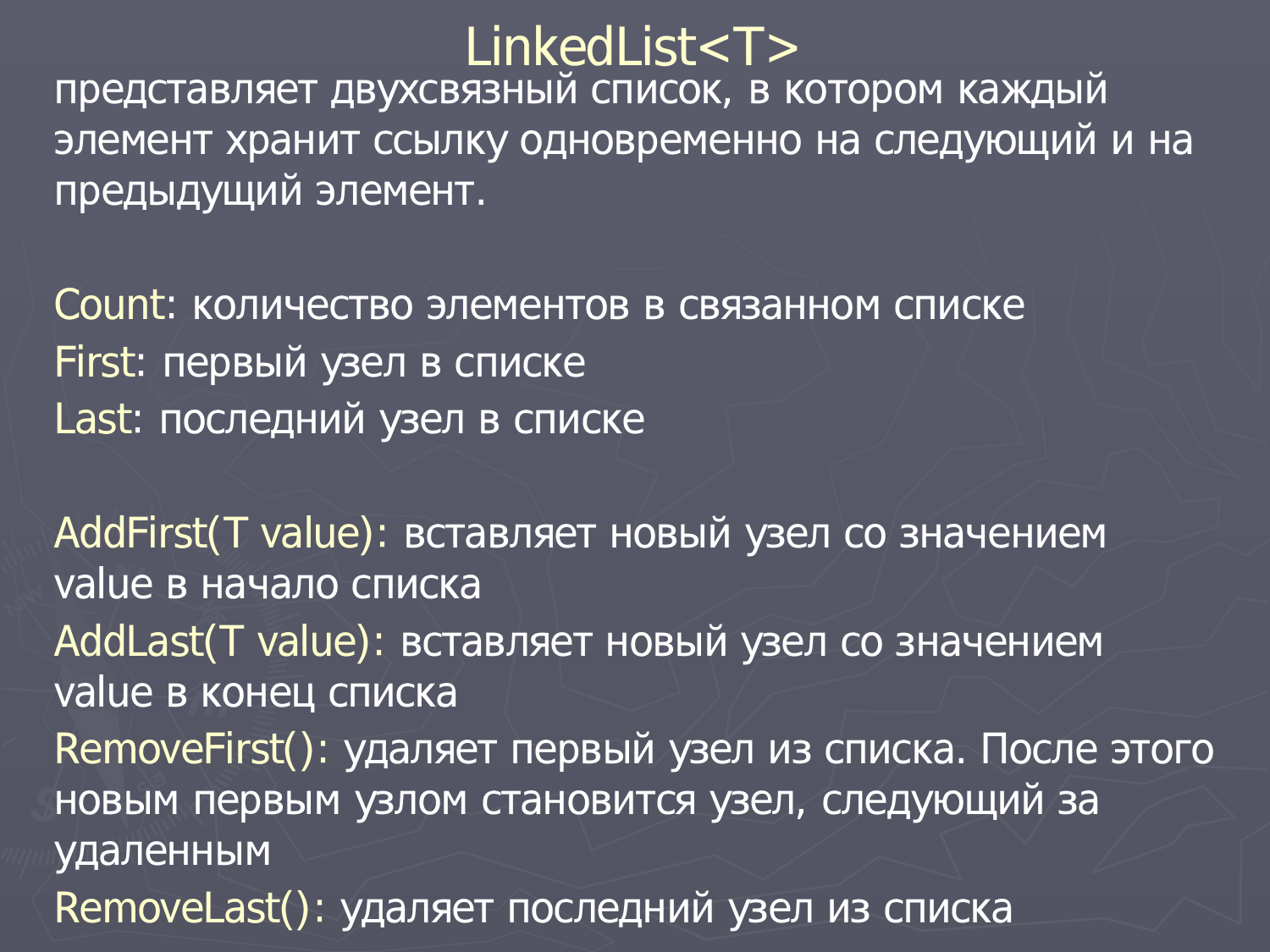

LinkedList<T>
представляет двухсвязный список, в котором каждый элемент хранит ссылку одновременно на следующий и на предыдущий элемент.

Count: количество элементов в связанном списке
First: первый узел в списке
Last: последний узел в списке

AddFirst(T value): вставляет новый узел со значением value в начало списка
AddLast(T value): вставляет новый узел со значением value в конец списка
RemoveFirst(): удаляет первый узел из списка. После этого новым первым узлом становится узел, следующий за удаленным
RemoveLast(): удаляет последний узел из списка